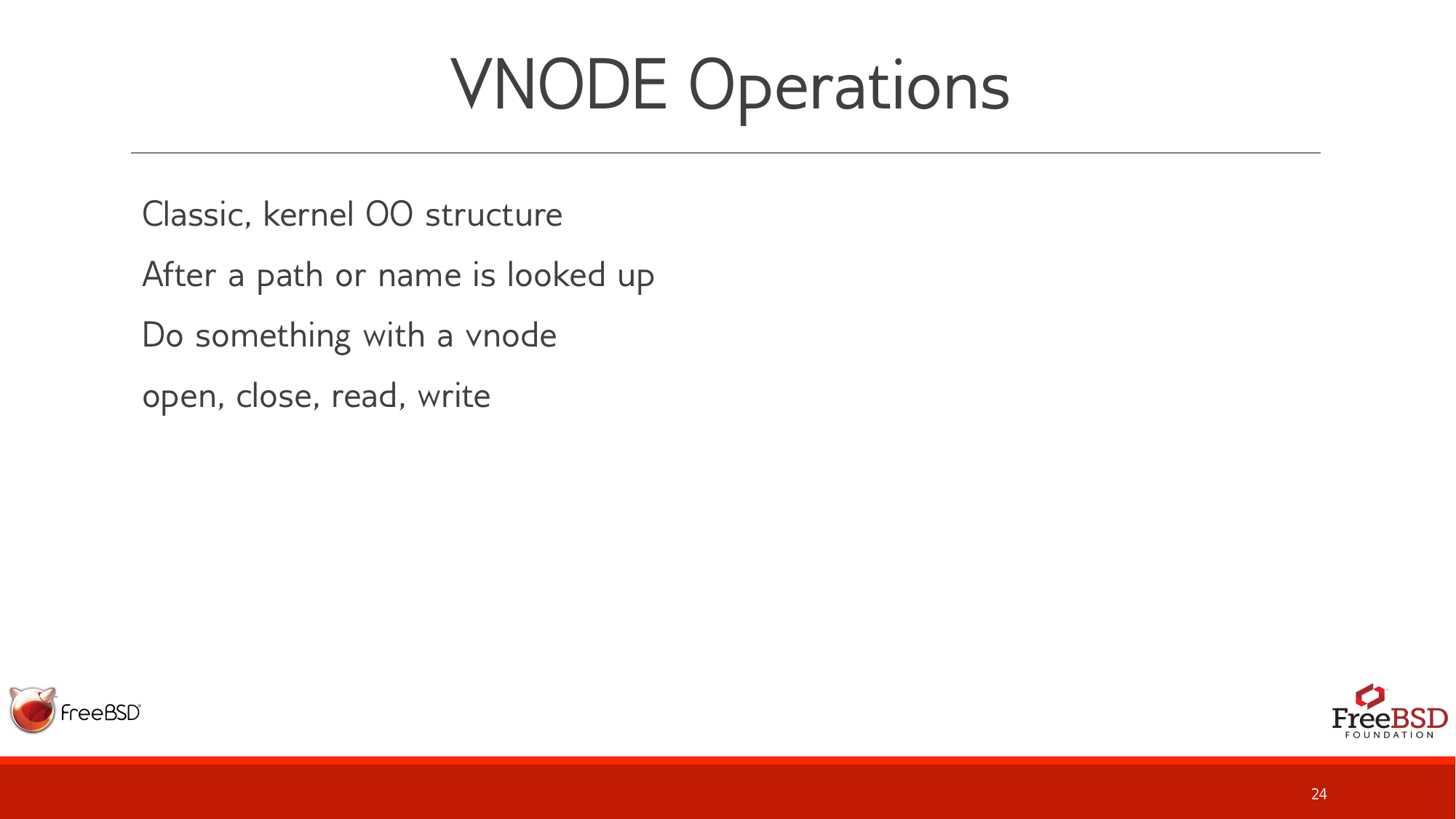

# VNODE Operations
Classic, kernel OO structure
After a path or name is looked up
Do something with a vnode
open, close, read, write

24